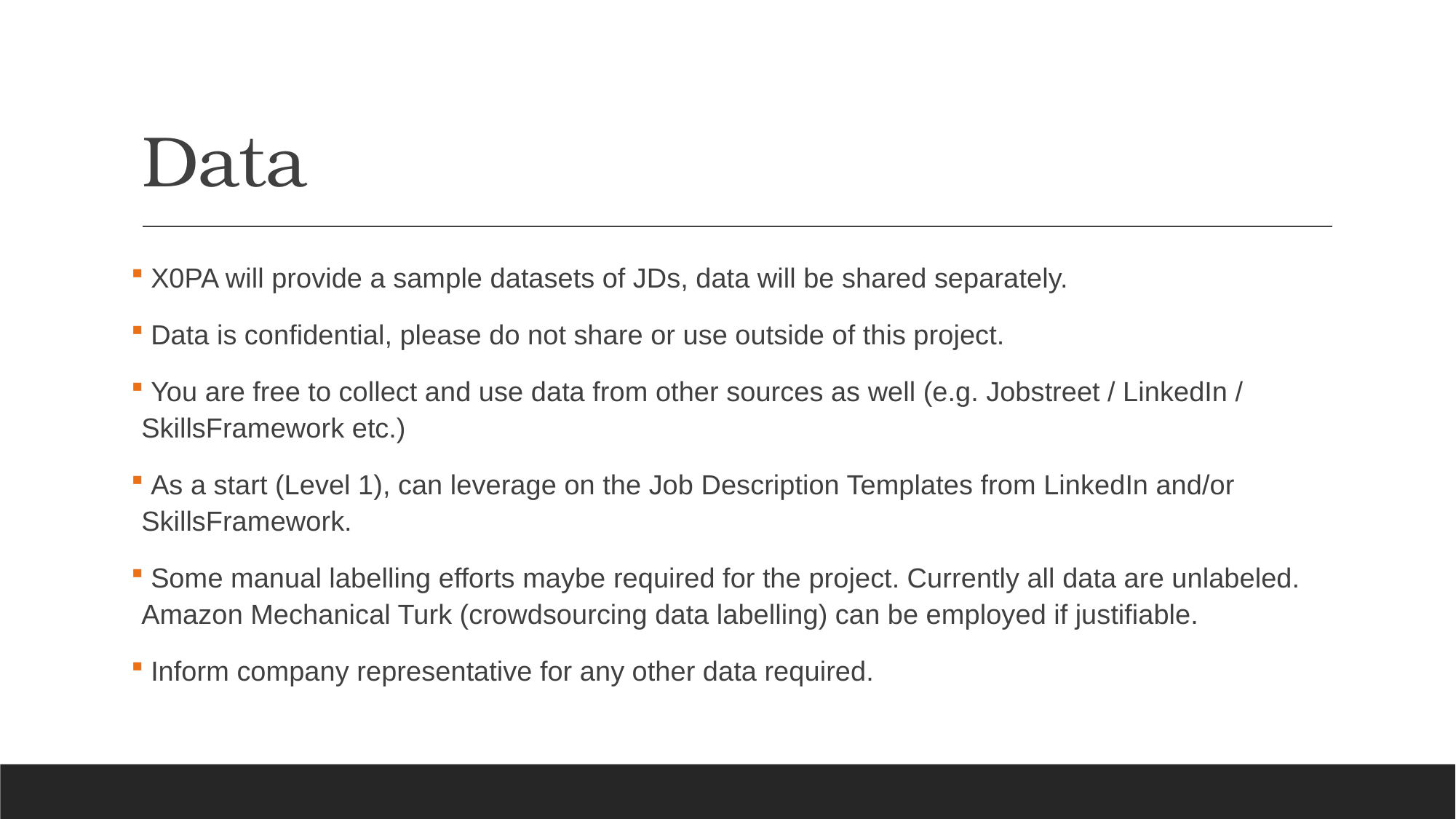

# Data
 X0PA will provide a sample datasets of JDs, data will be shared separately.
 Data is confidential, please do not share or use outside of this project.
 You are free to collect and use data from other sources as well (e.g. Jobstreet / LinkedIn / SkillsFramework etc.)
 As a start (Level 1), can leverage on the Job Description Templates from LinkedIn and/or SkillsFramework.
 Some manual labelling efforts maybe required for the project. Currently all data are unlabeled. Amazon Mechanical Turk (crowdsourcing data labelling) can be employed if justifiable.
 Inform company representative for any other data required.